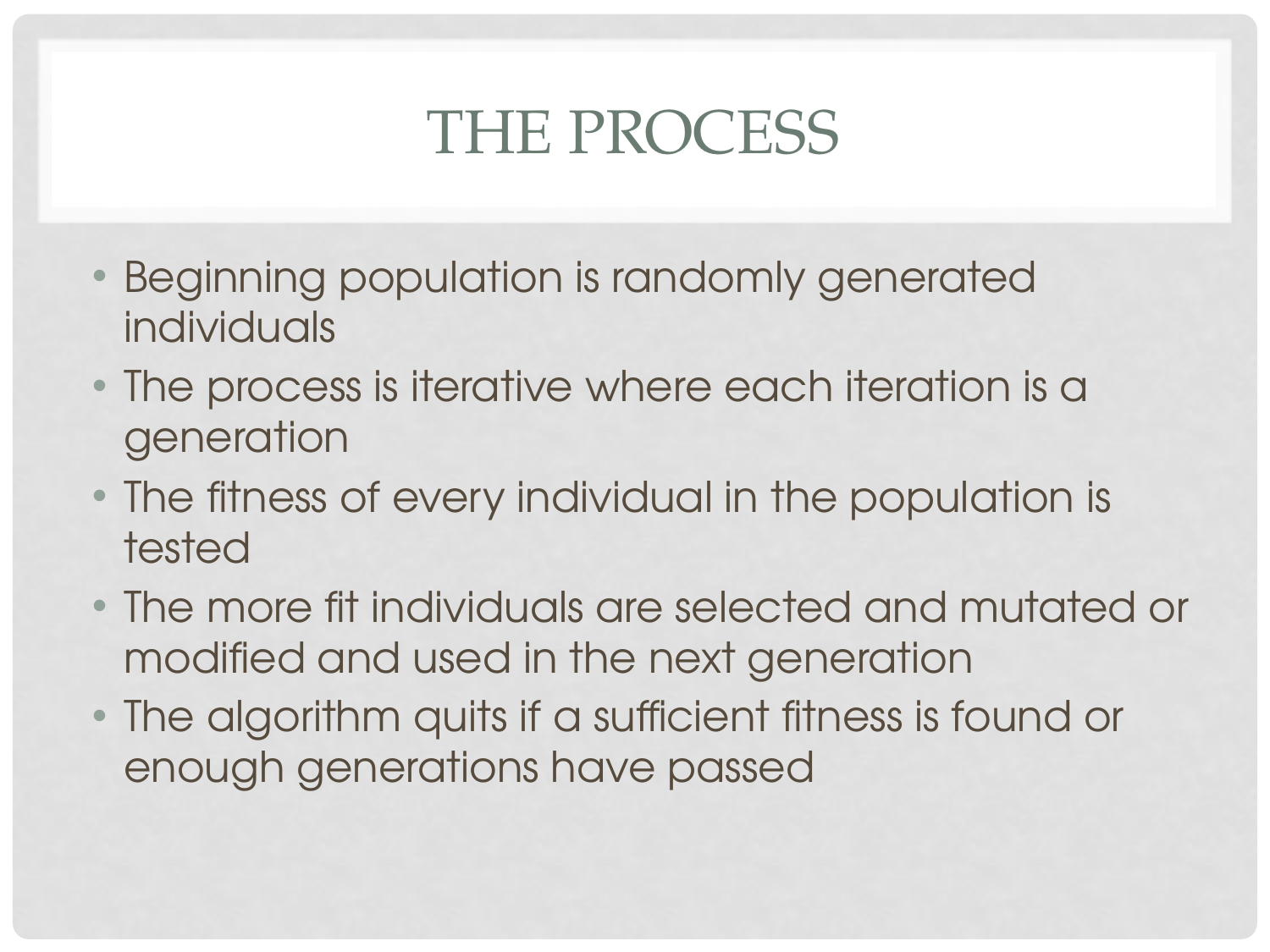

# The Process
Beginning population is randomly generated individuals
The process is iterative where each iteration is a generation
The fitness of every individual in the population is tested
The more fit individuals are selected and mutated or modified and used in the next generation
The algorithm quits if a sufficient fitness is found or enough generations have passed